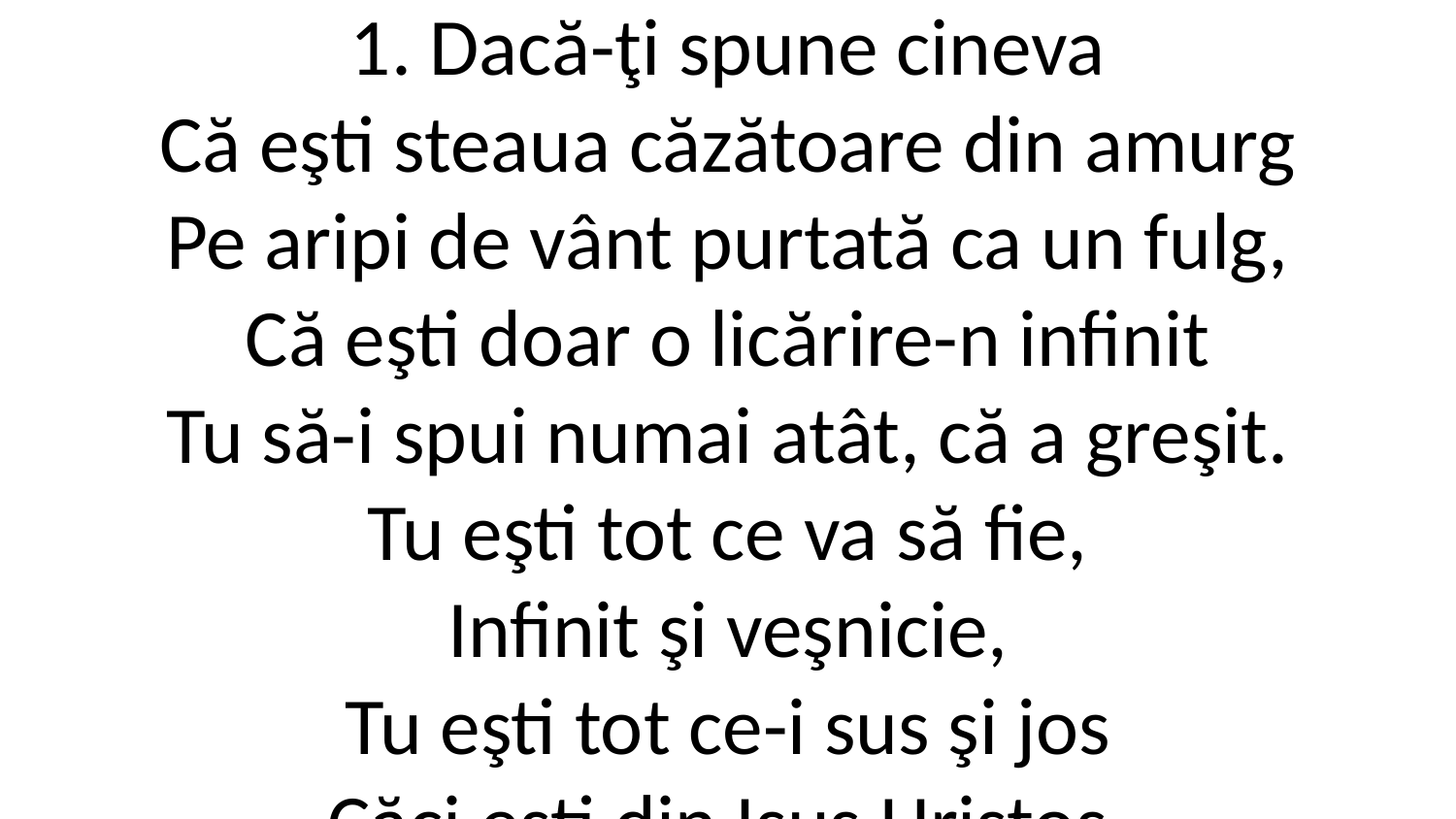

1. Dacă-ţi spune cineva
Că eşti steaua căzătoare din amurg
Pe aripi de vânt purtată ca un fulg,
Că eşti doar o licărire-n infinit
Tu să-i spui numai atât, că a greşit.
Tu eşti tot ce va să fie,
Infinit şi veşnicie,
Tu eşti tot ce-i sus şi jos
Căci eşti din Isus Hristos.